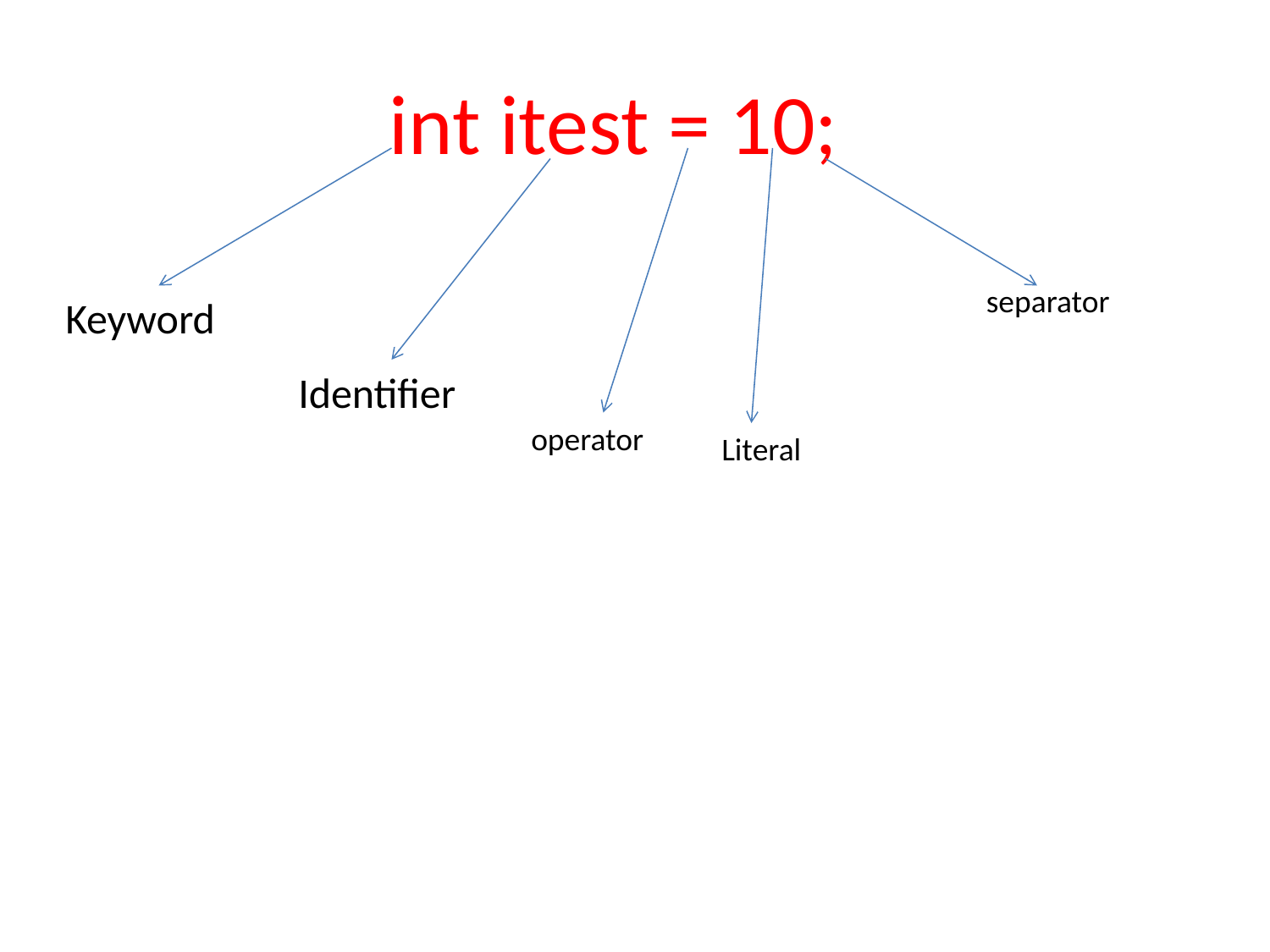

int itest = 10;
separator
Keyword
Identifier
operator
Literal